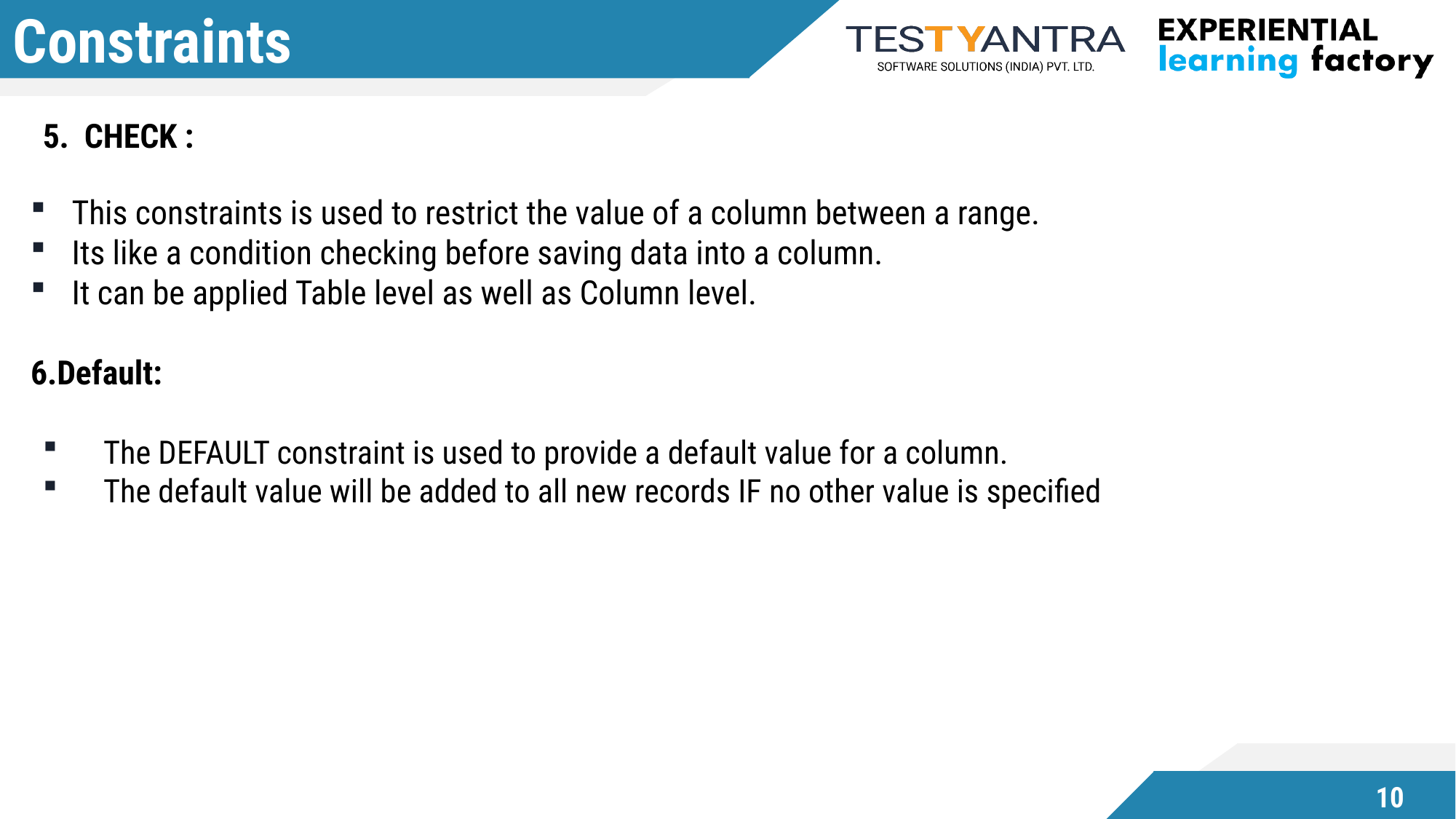

# Constraints

5.  CHECK :

This constraints is used to restrict the value of a column between a range.
Its like a condition checking before saving data into a column.
It can be applied Table level as well as Column level.

6.Default:

The DEFAULT constraint is used to provide a default value for a column.
The default value will be added to all new records IF no other value is specified

10